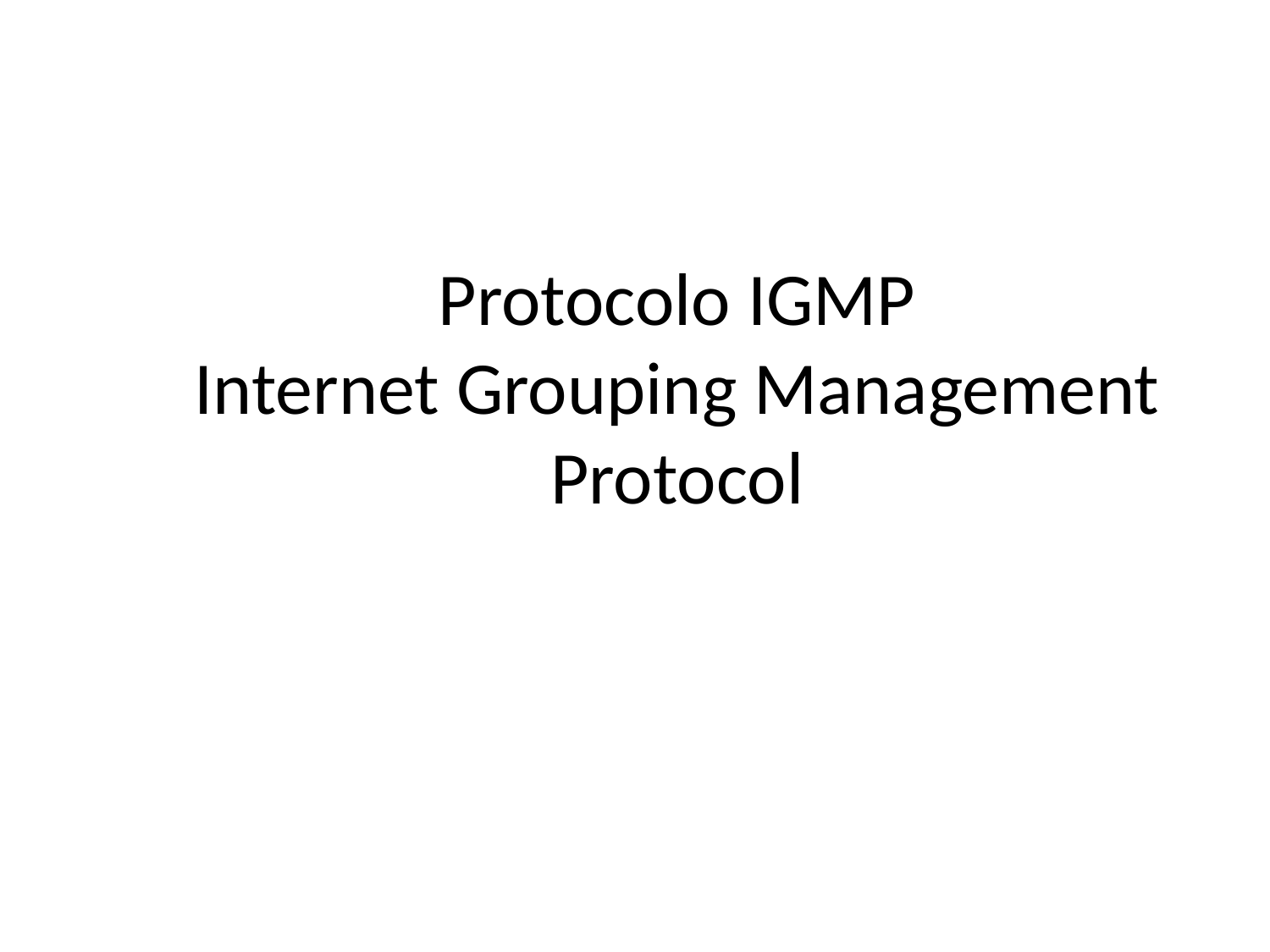

# Protocolo IGMP Internet Grouping Management Protocol